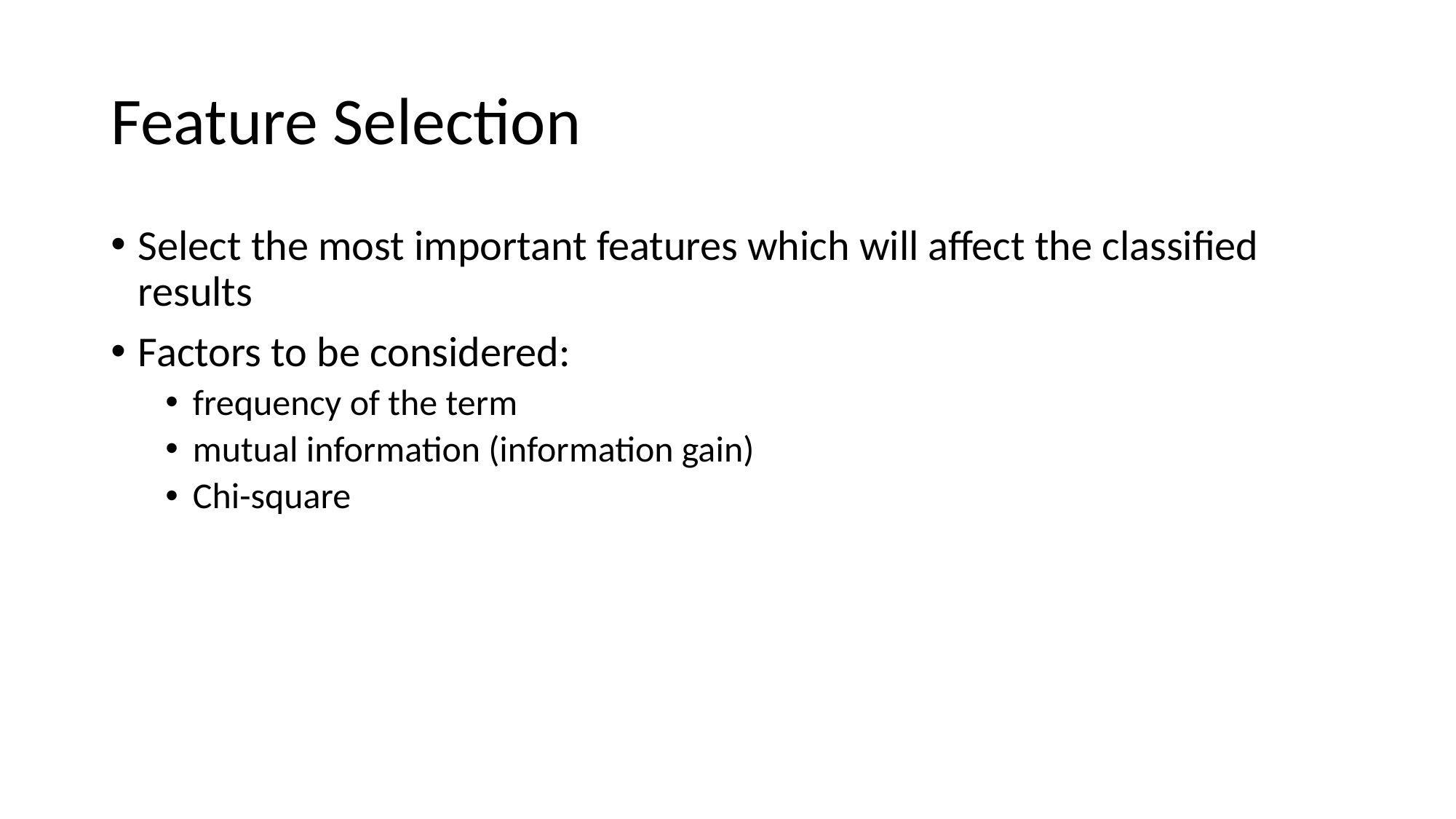

# Feature Selection
Select the most important features which will affect the classified results
Factors to be considered:
frequency of the term
mutual information (information gain)
Chi-square